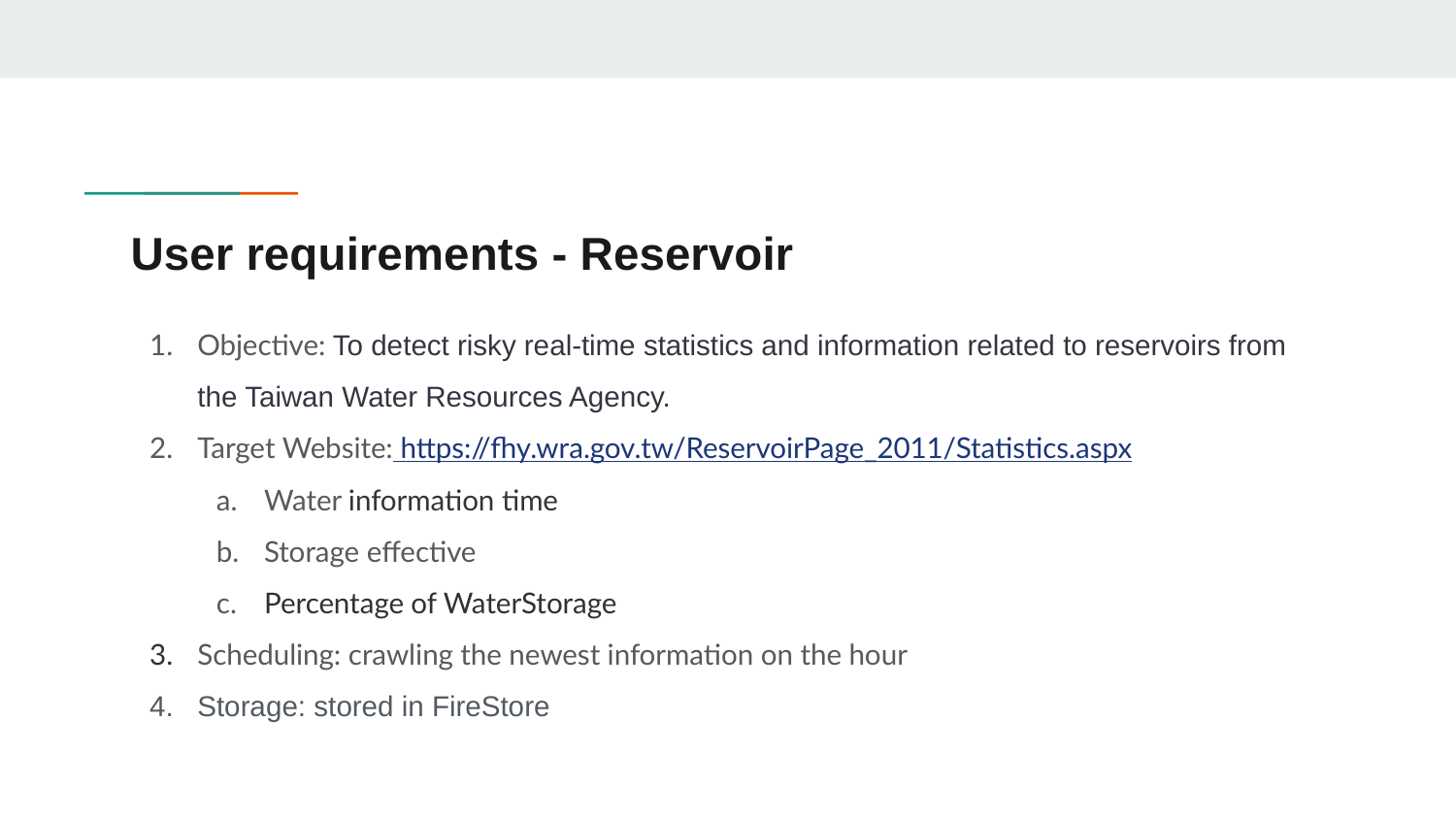

# User requirements - Reservoir
Objective: To detect risky real-time statistics and information related to reservoirs from the Taiwan Water Resources Agency.
Target Website: https://fhy.wra.gov.tw/ReservoirPage_2011/Statistics.aspx
Water information time
Storage effective
Percentage of WaterStorage
Scheduling: crawling the newest information on the hour
Storage: stored in FireStore